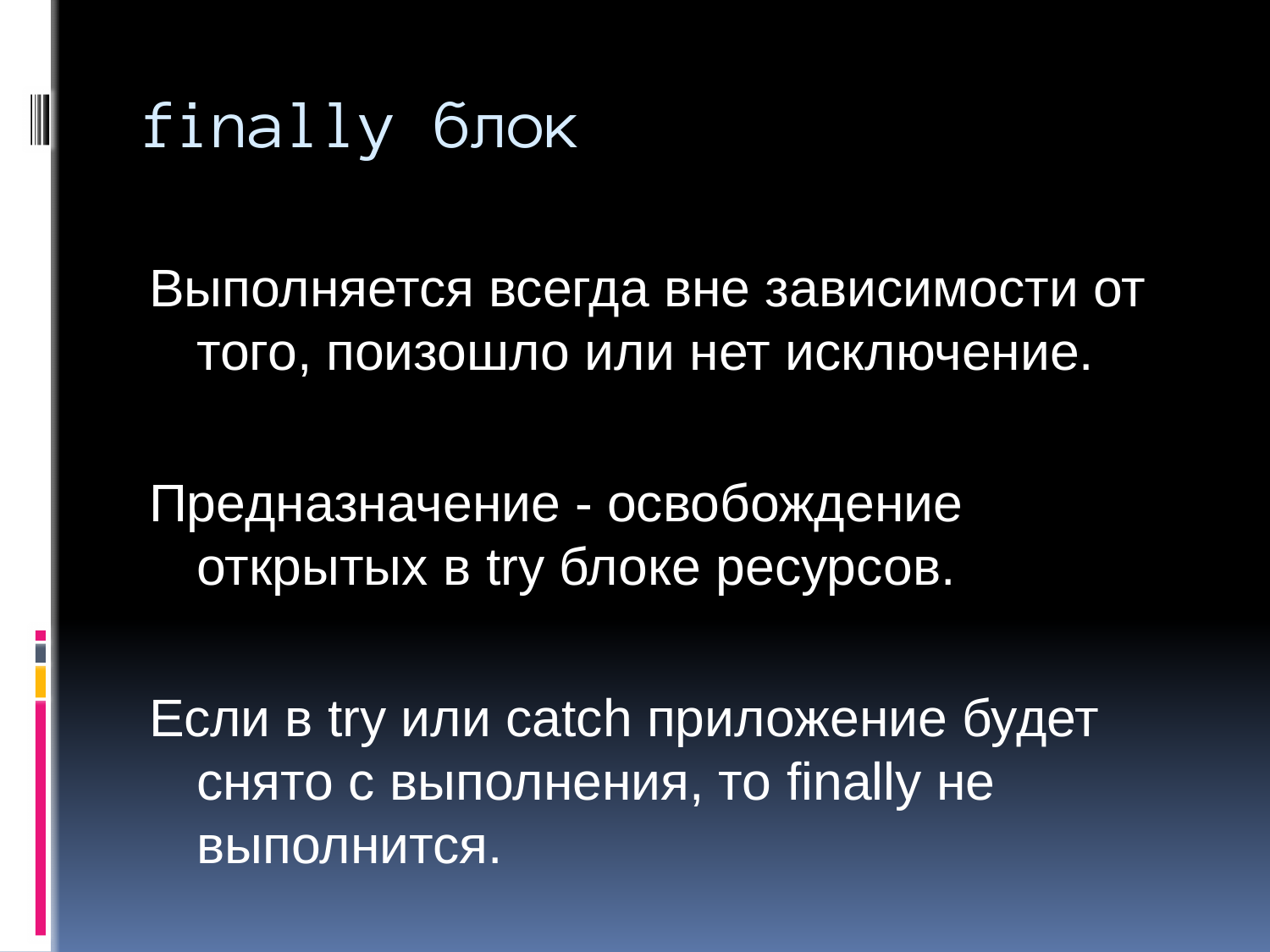

# finally блок
Выполняется всегда вне зависимости от того, поизошло или нет исключение.

Предназначение - освобождение открытых в try блоке ресурсов.

Если в try или catch приложение будет снято с выполнения, то finally не выполнится.